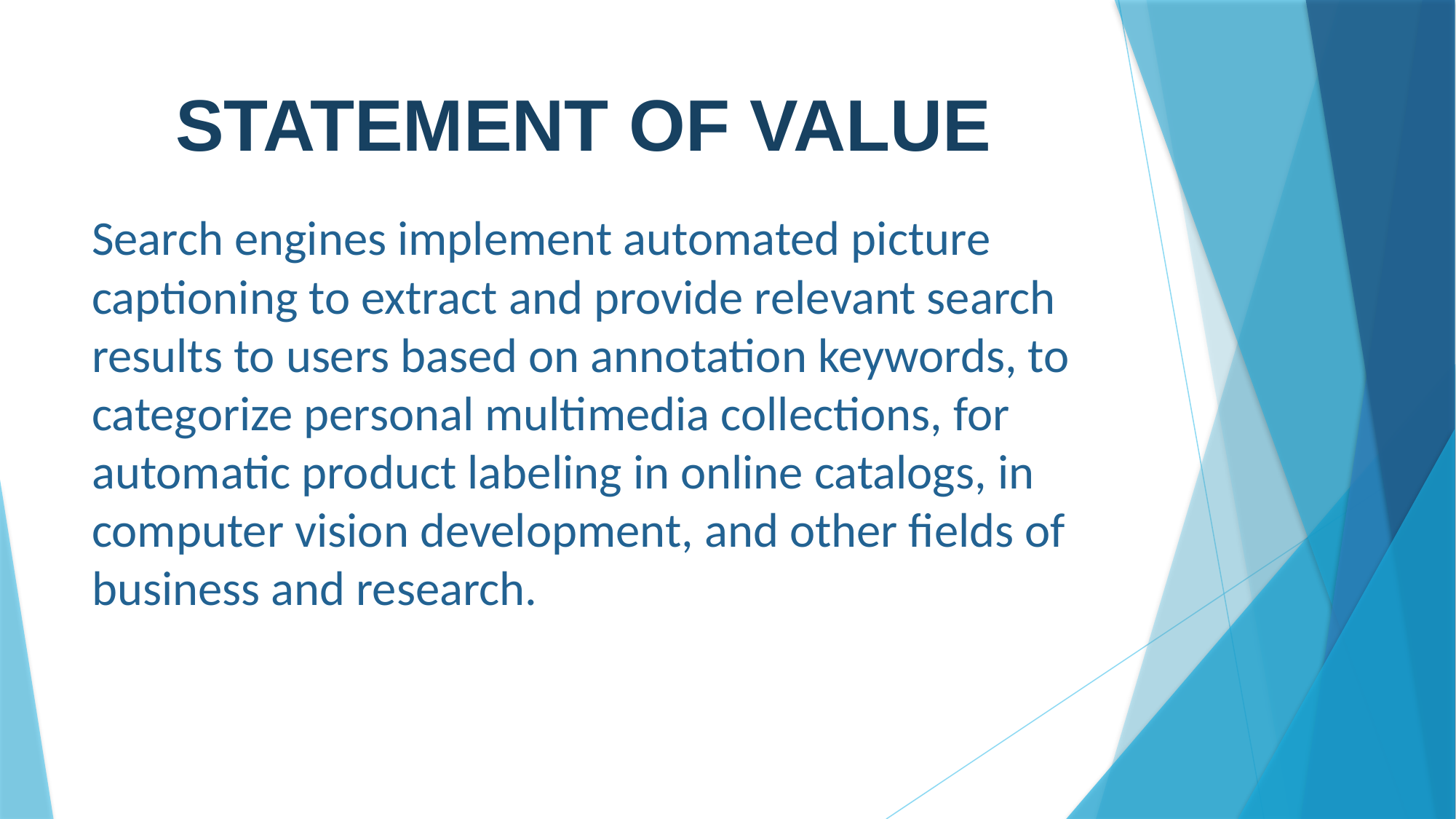

# STATEMENT OF VALUE
Search engines implement automated picture captioning to extract and provide relevant search results to users based on annotation keywords, to categorize personal multimedia collections, for automatic product labeling in online catalogs, in computer vision development, and other fields of business and research.